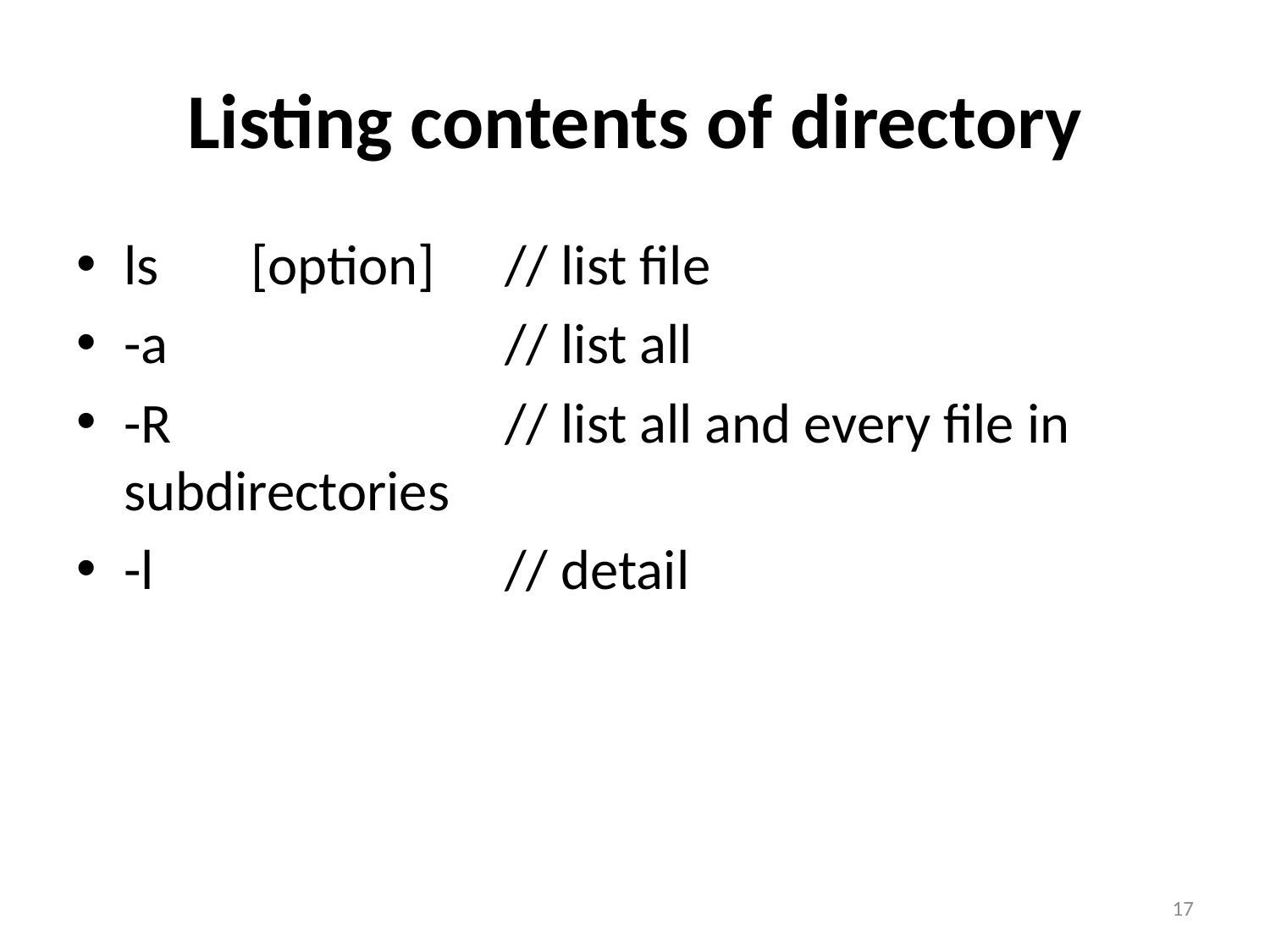

# Listing contents of directory
ls 	[option]	// list file
-a			// list all
-R			// list all and every file in subdirectories
-l			// detail

17